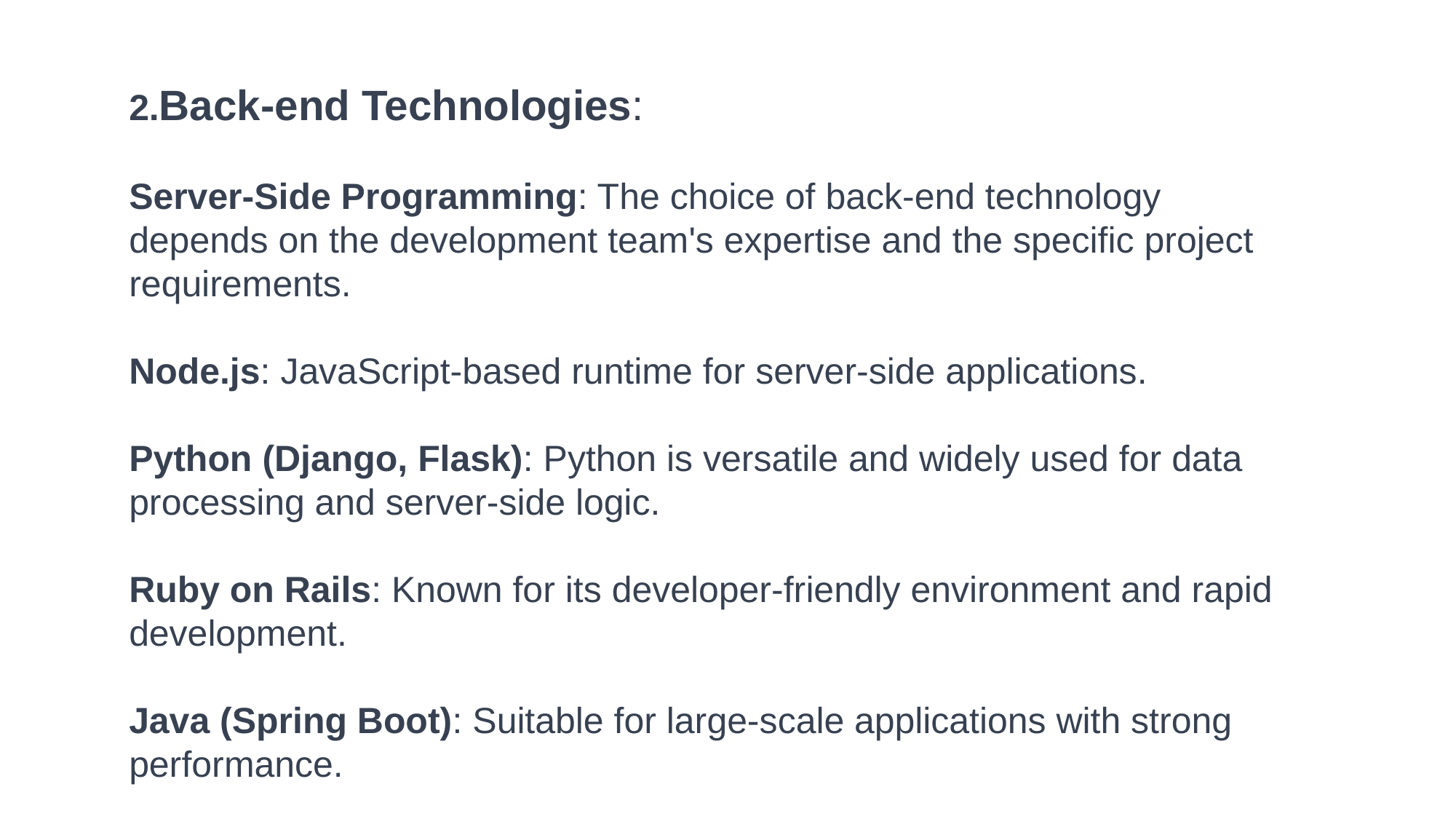

2.Back-end Technologies:
Server-Side Programming: The choice of back-end technology depends on the development team's expertise and the specific project requirements.
Node.js: JavaScript-based runtime for server-side applications.
Python (Django, Flask): Python is versatile and widely used for data processing and server-side logic.
Ruby on Rails: Known for its developer-friendly environment and rapid development.
Java (Spring Boot): Suitable for large-scale applications with strong performance.